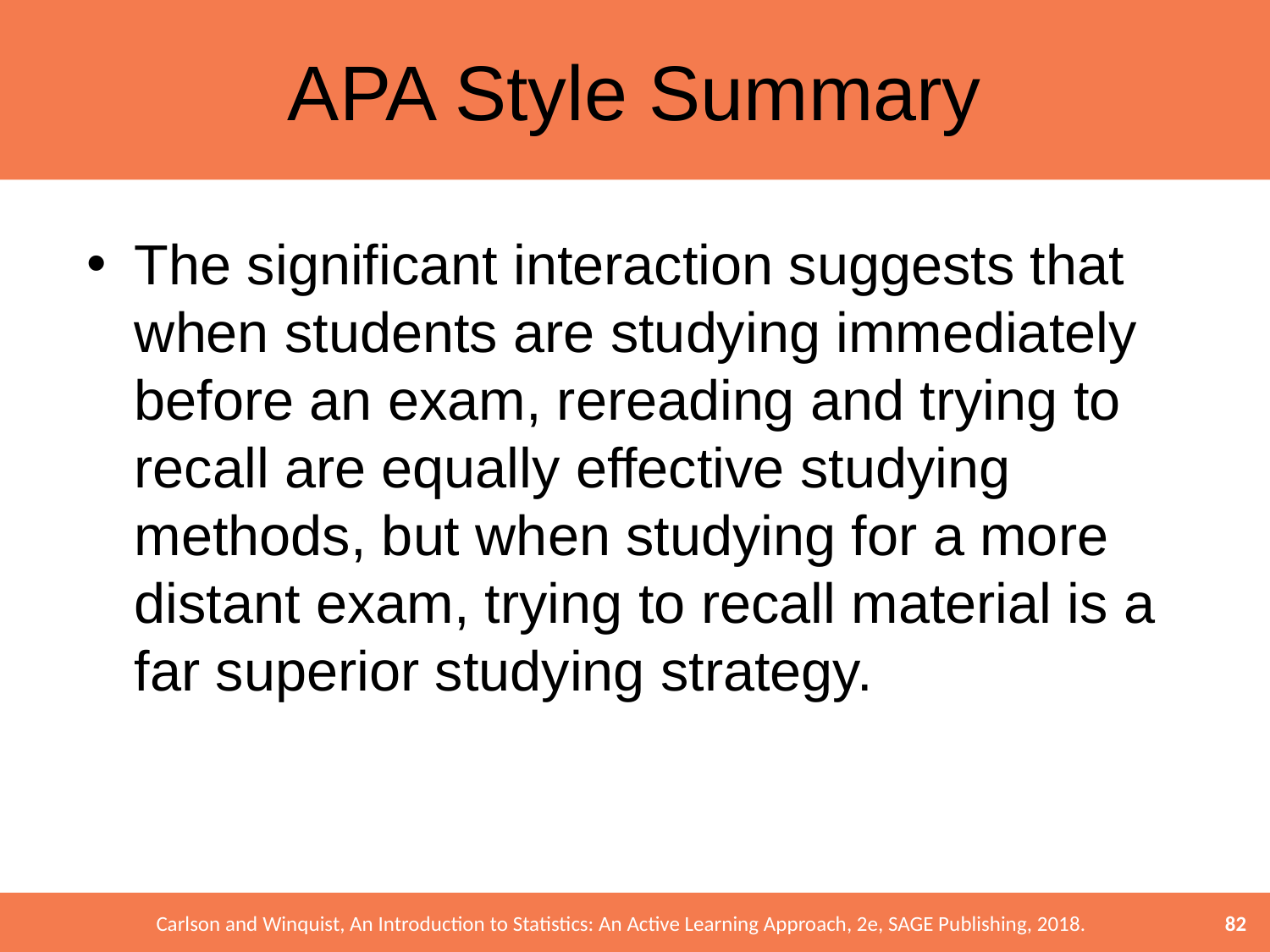

# APA Style Summary
The significant interaction suggests that when students are studying immediately before an exam, rereading and trying to recall are equally effective studying methods, but when studying for a more distant exam, trying to recall material is a far superior studying strategy.
82
Carlson and Winquist, An Introduction to Statistics: An Active Learning Approach, 2e, SAGE Publishing, 2018.